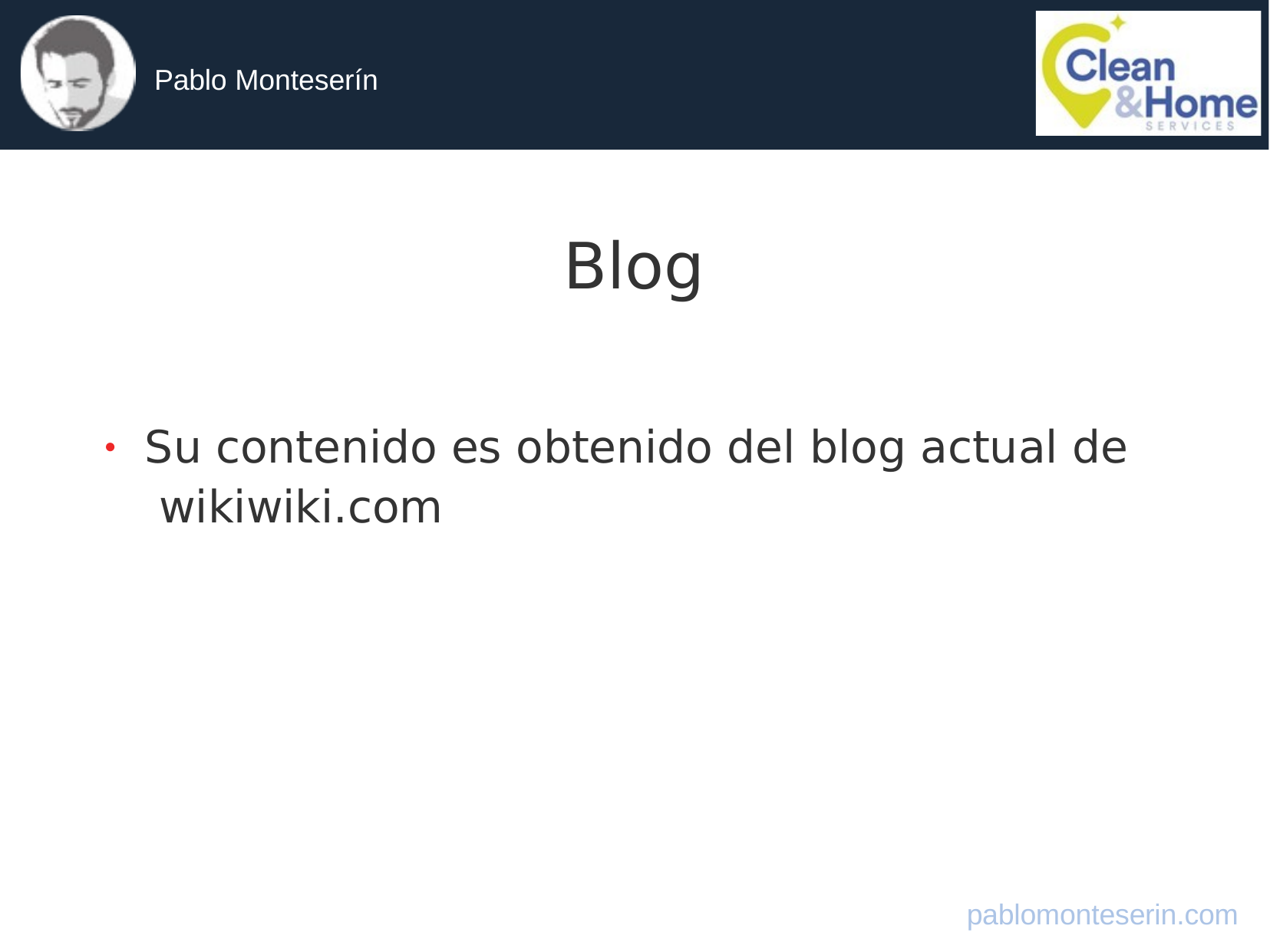

Pablo Monteserín
Blog
Su contenido es obtenido del blog actual de  wikiwiki.com
●
pablomonteserin.com